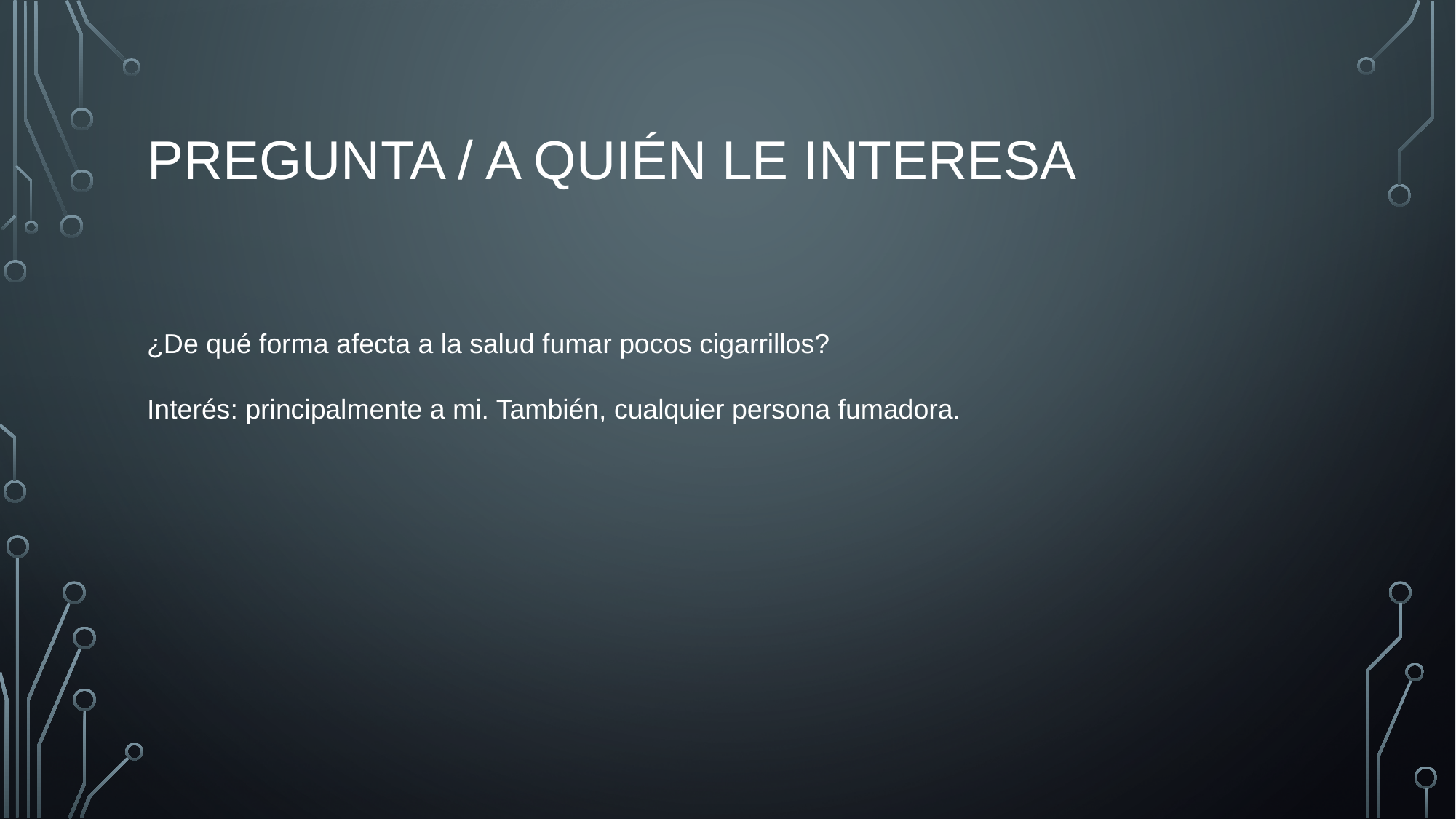

# Pregunta / A quién le interesa
¿De qué forma afecta a la salud fumar pocos cigarrillos?

Interés: principalmente a mi. También, cualquier persona fumadora.